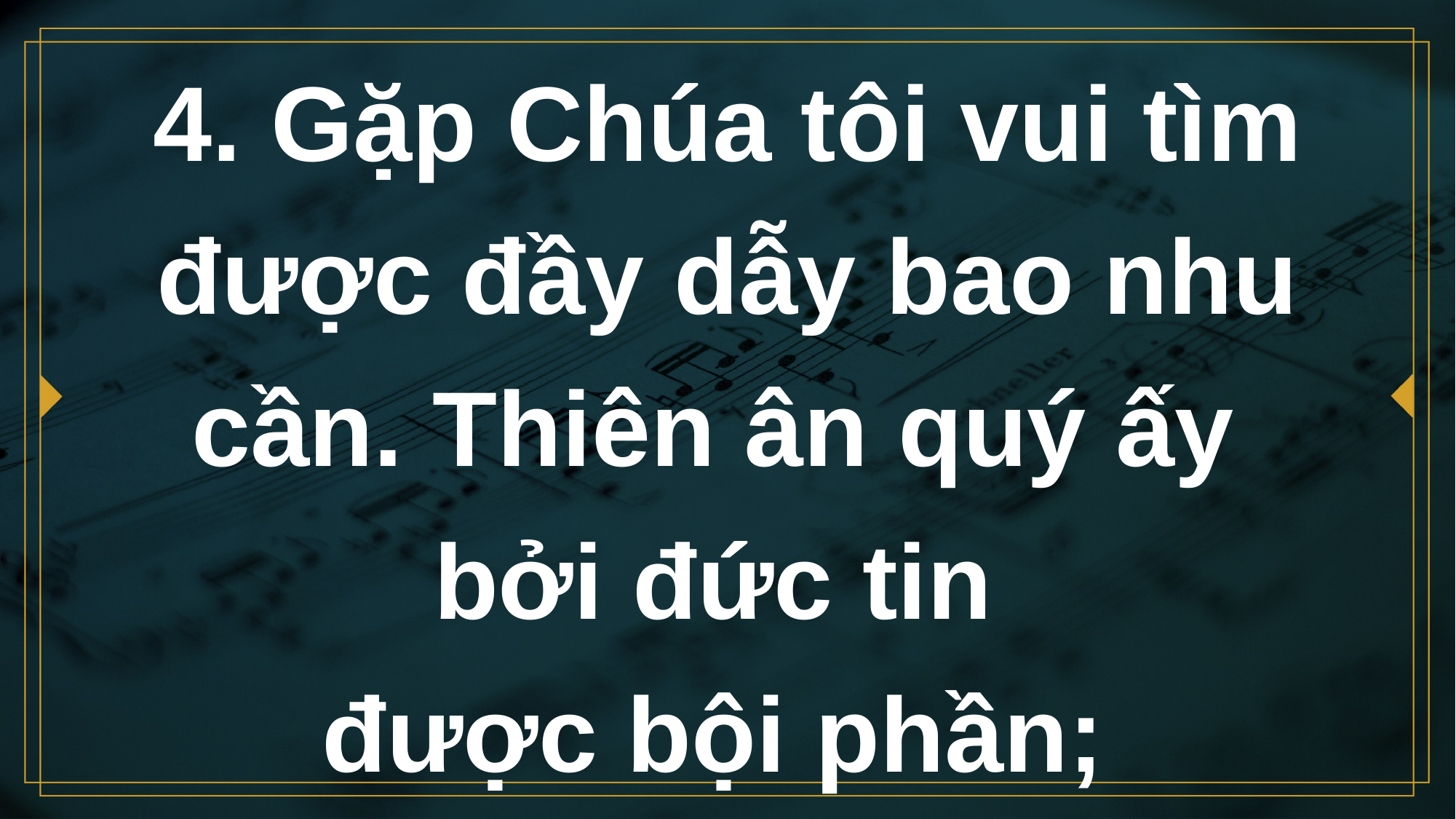

# 4. Gặp Chúa tôi vui tìm được đầy dẫy bao nhu cần. Thiên ân quý ấy bởi đức tin được bội phần;